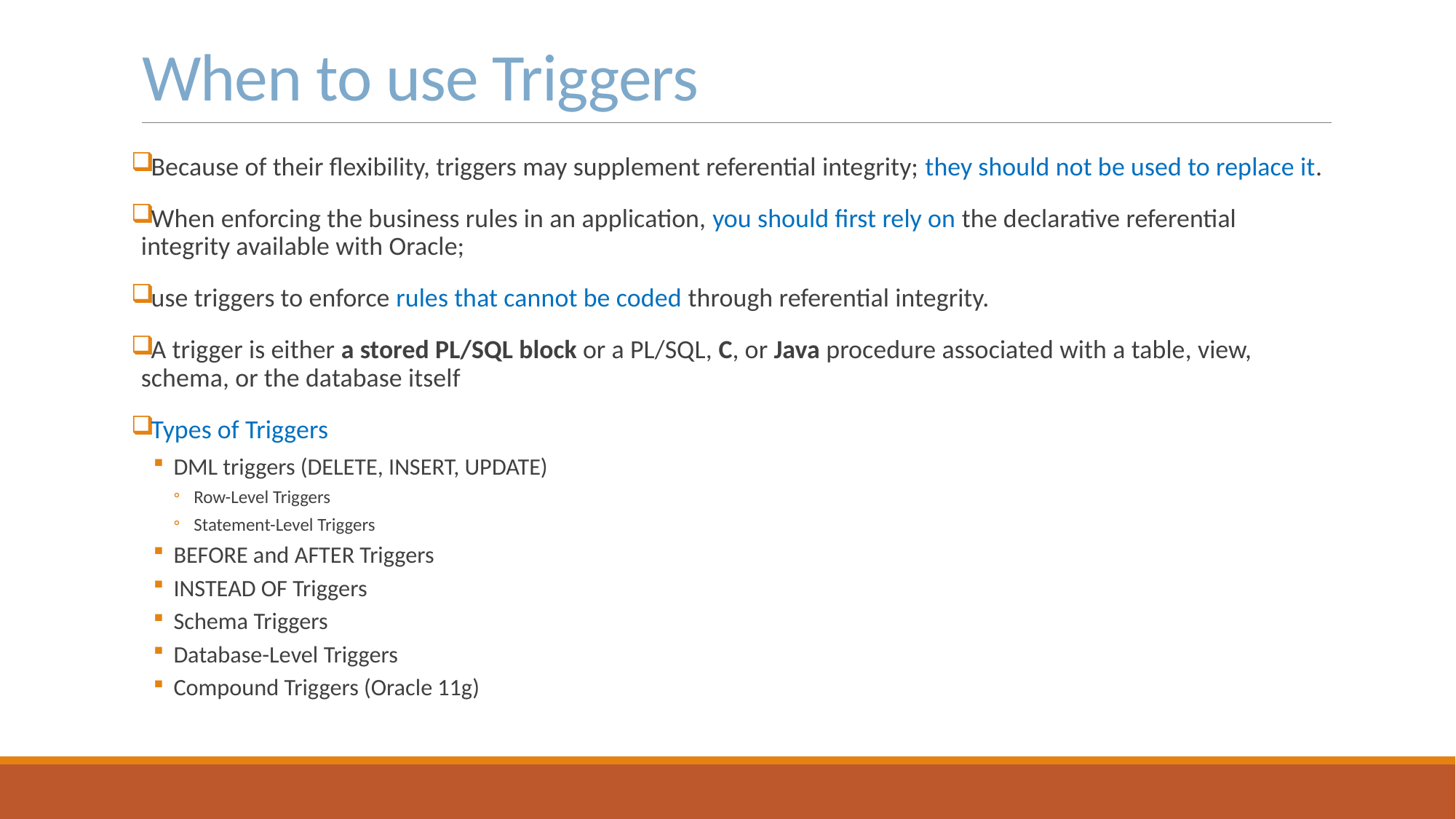

# When to use Triggers
Because of their flexibility, triggers may supplement referential integrity; they should not be used to replace it.
When enforcing the business rules in an application, you should first rely on the declarative referential integrity available with Oracle;
use triggers to enforce rules that cannot be coded through referential integrity.
A trigger is either a stored PL/SQL block or a PL/SQL, C, or Java procedure associated with a table, view, schema, or the database itself
Types of Triggers
DML triggers (DELETE, INSERT, UPDATE)
Row-Level Triggers
Statement-Level Triggers
BEFORE and AFTER Triggers
INSTEAD OF Triggers
Schema Triggers
Database-Level Triggers
Compound Triggers (Oracle 11g)